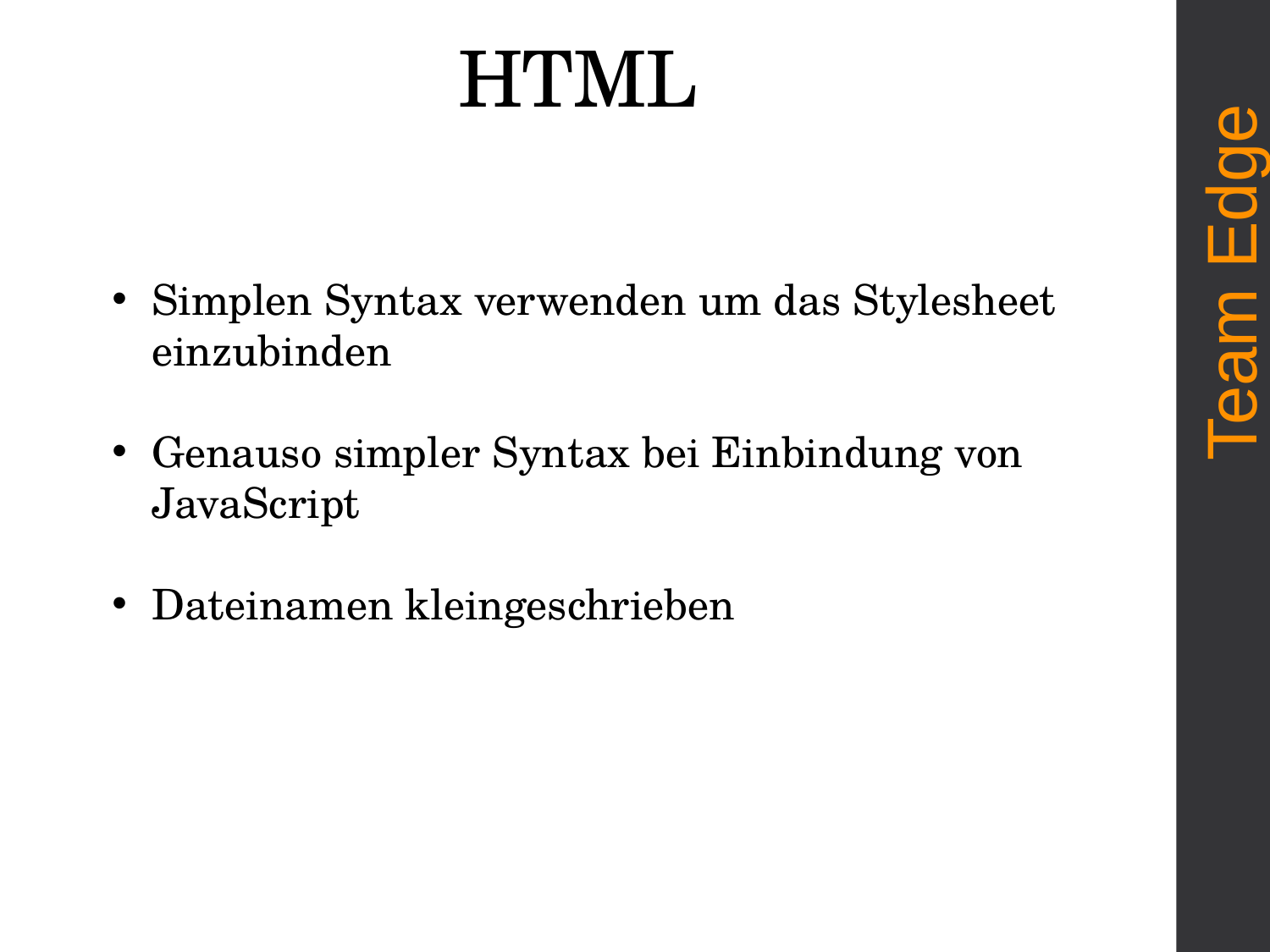

HTML
Team Edge
Simplen Syntax verwenden um das Stylesheet einzubinden

Genauso simpler Syntax bei Einbindung von JavaScript

Dateinamen kleingeschrieben